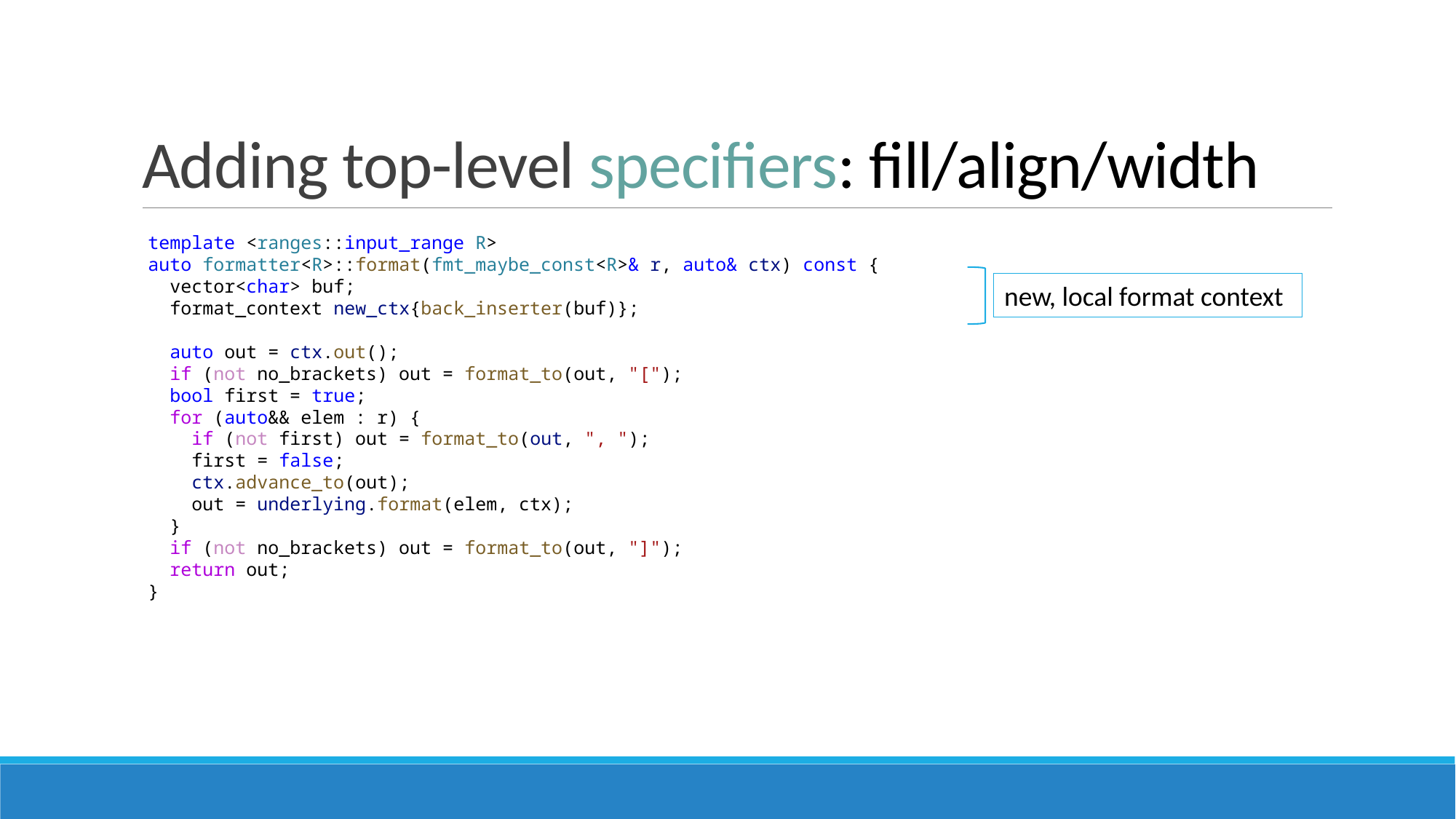

# Adding top-level specifiers: fill/align/width
template <ranges::input_range R>
auto formatter<R>::format(fmt_maybe_const<R>& r, auto& ctx) const {
  vector<char> buf;
  format_context new_ctx{back_inserter(buf)};

  auto out = ctx.out();
  if (not no_brackets) out = format_to(out, "[");
  bool first = true;
  for (auto&& elem : r) {
    if (not first) out = format_to(out, ", ");
    first = false;
    ctx.advance_to(out);
    out = underlying.format(elem, ctx);
  }
  if (not no_brackets) out = format_to(out, "]");
  return out;
}

new, local format context